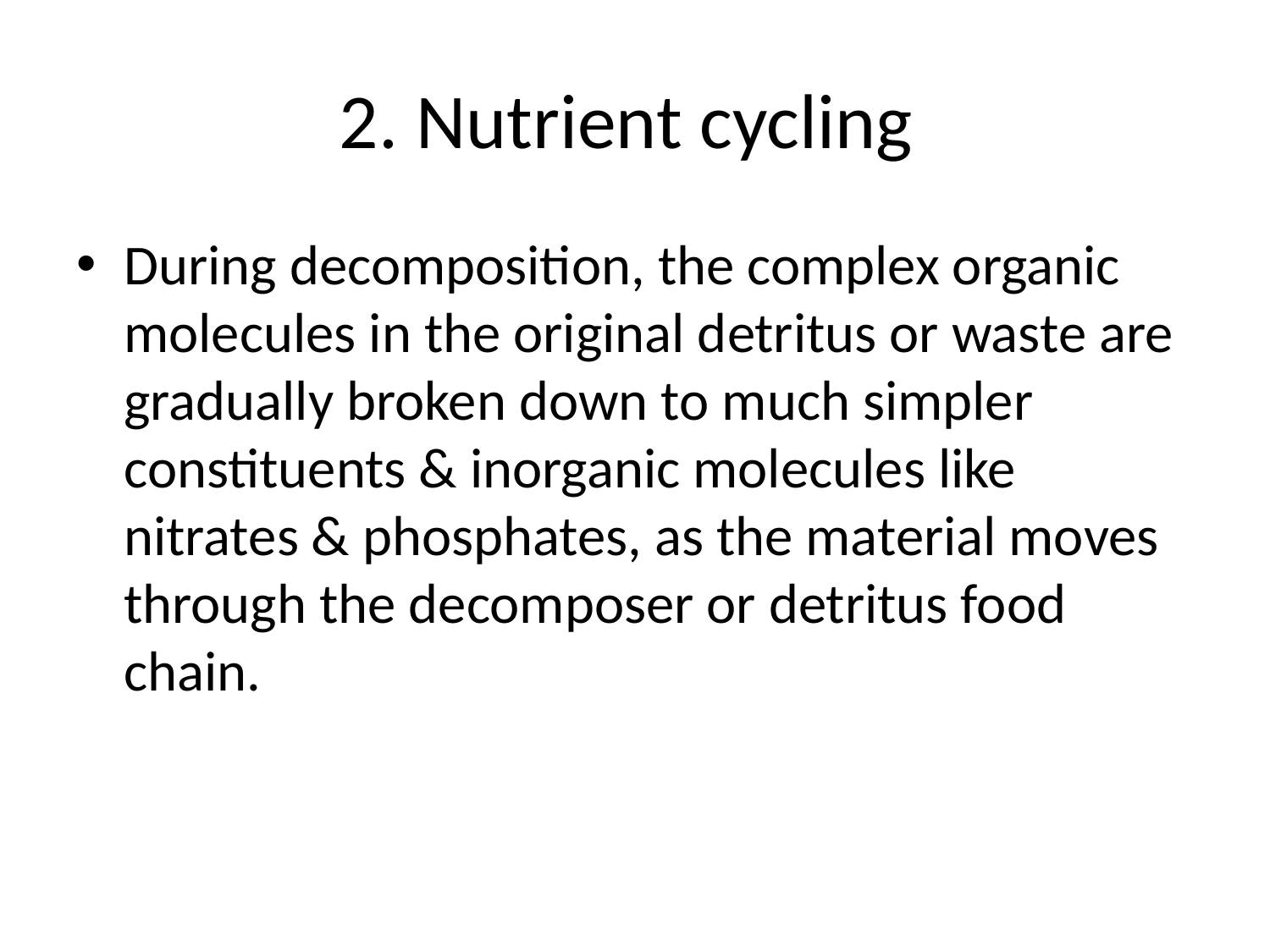

# 2. Nutrient cycling
During decomposition, the complex organic molecules in the original detritus or waste are gradually broken down to much simpler constituents & inorganic molecules like nitrates & phosphates, as the material moves through the decomposer or detritus food chain.